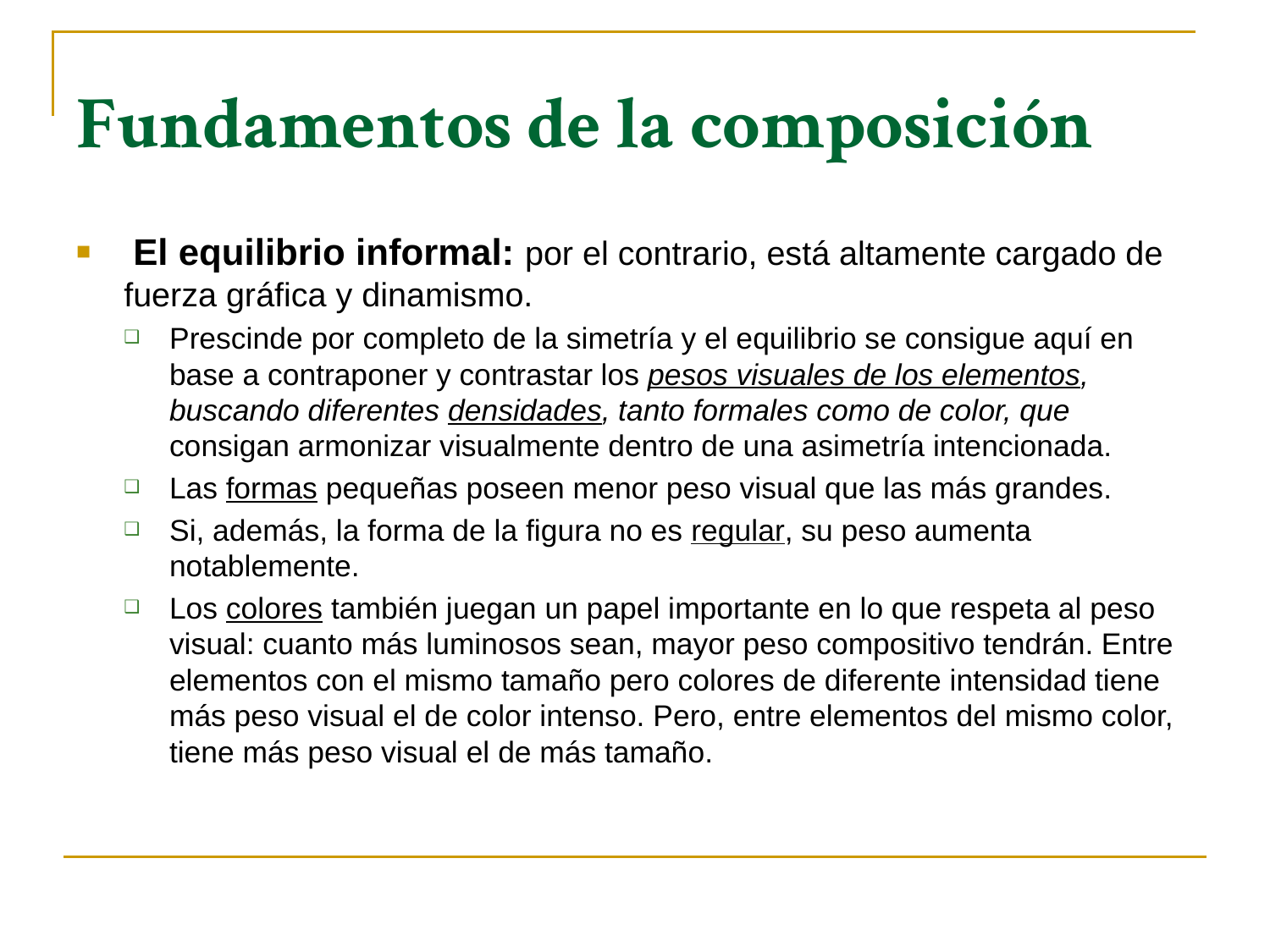

# Fundamentos de la composición
 El equilibrio informal: por el contrario, está altamente cargado de fuerza gráfica y dinamismo.
Prescinde por completo de la simetría y el equilibrio se consigue aquí en base a contraponer y contrastar los pesos visuales de los elementos, buscando diferentes densidades, tanto formales como de color, que consigan armonizar visualmente dentro de una asimetría intencionada.
Las formas pequeñas poseen menor peso visual que las más grandes.
Si, además, la forma de la figura no es regular, su peso aumenta notablemente.
Los colores también juegan un papel importante en lo que respeta al peso visual: cuanto más luminosos sean, mayor peso compositivo tendrán. Entre elementos con el mismo tamaño pero colores de diferente intensidad tiene más peso visual el de color intenso. Pero, entre elementos del mismo color, tiene más peso visual el de más tamaño.